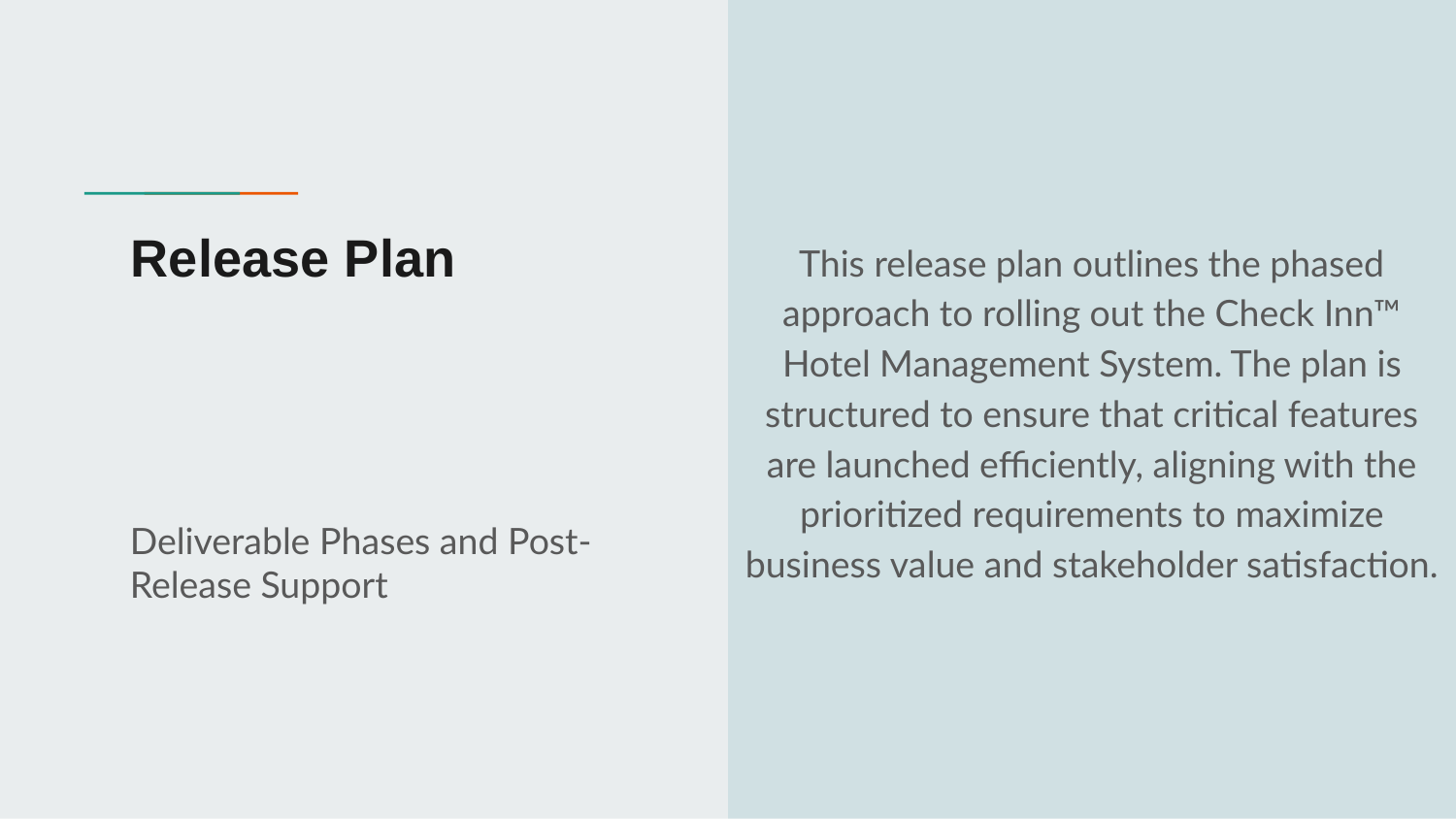

This release plan outlines the phased approach to rolling out the Check Inn™ Hotel Management System. The plan is structured to ensure that critical features are launched efficiently, aligning with the prioritized requirements to maximize business value and stakeholder satisfaction.
# Release Plan
Deliverable Phases and Post-Release Support